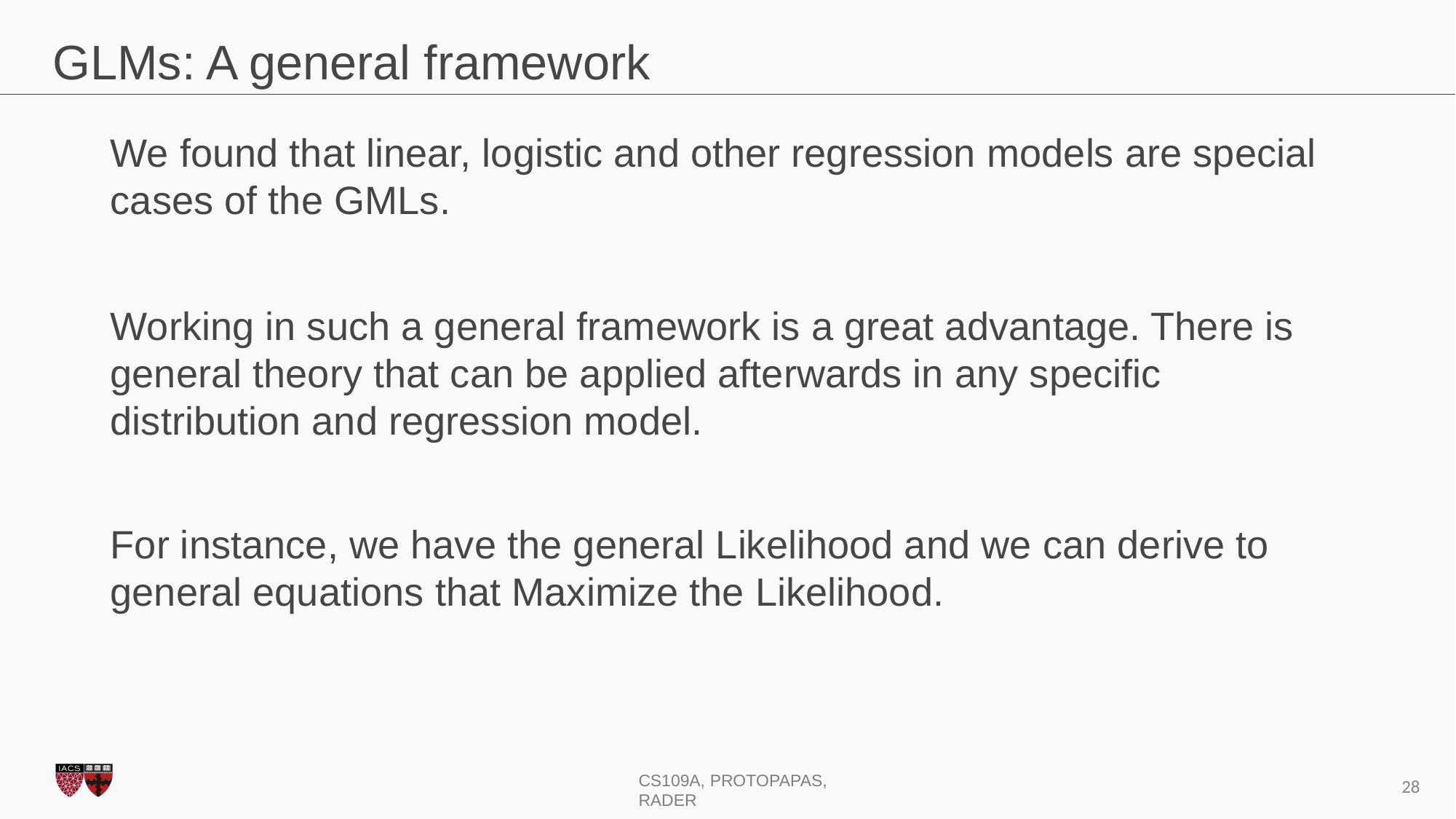

# GLMs: A general framework
We found that linear, logistic and other regression models are special cases of the GMLs.
Working in such a general framework is a great advantage. There is general theory that can be applied afterwards in any specific distribution and regression model.
For instance, we have the general Likelihood and we can derive to general equations that Maximize the Likelihood.
28